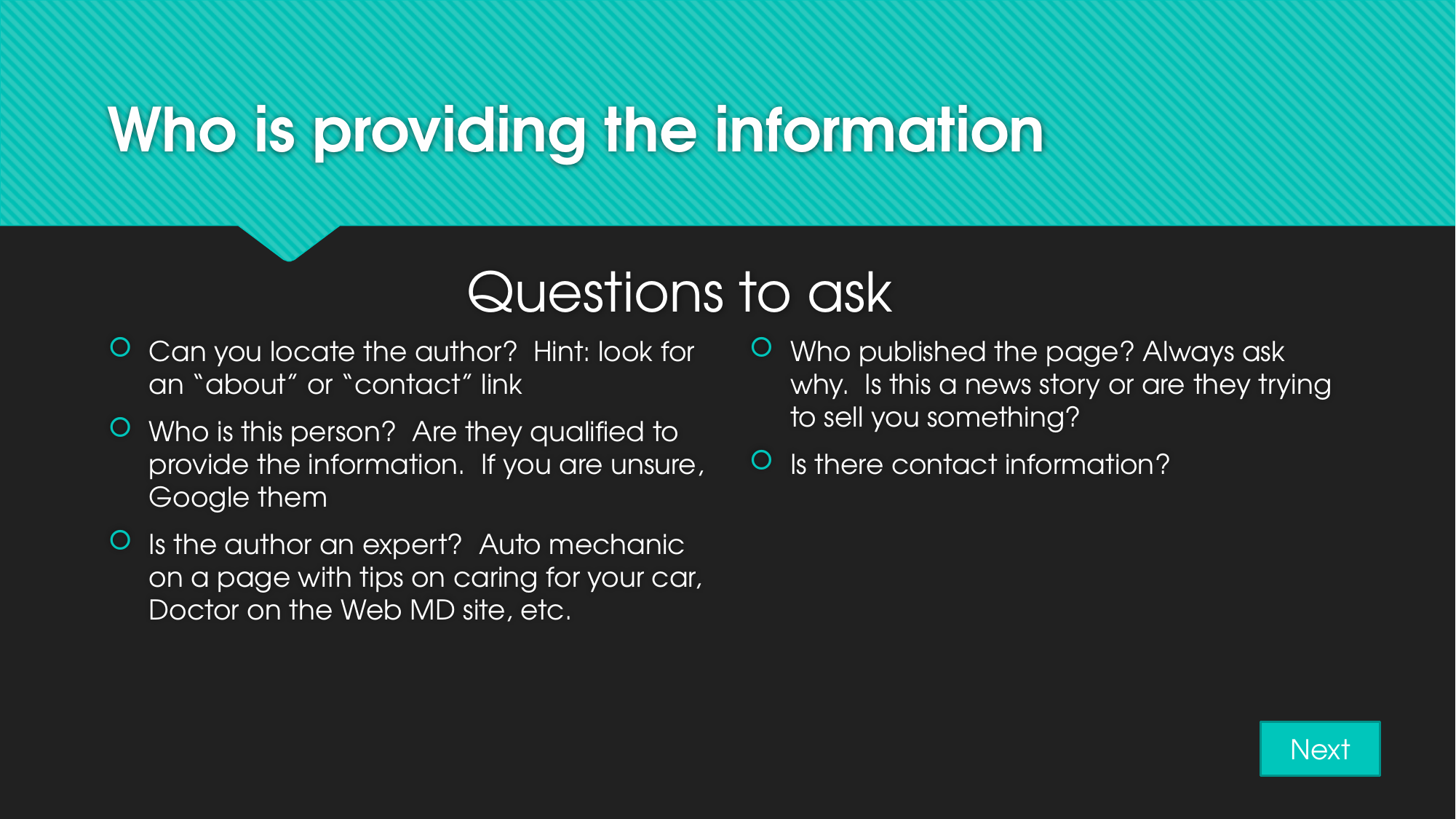

# Who is providing the information
Questions to ask

Can you locate the author?  Hint: look for an “about” or “contact” link
Who is this person?  Are they qualified to provide the information.  If you are unsure, Google them
Is the author an expert?  Auto mechanic on a page with tips on caring for your car, Doctor on the Web MD site, etc.
Who published the page? Always ask why.  Is this a news story or are they trying to sell you something?
Is there contact information?

Next